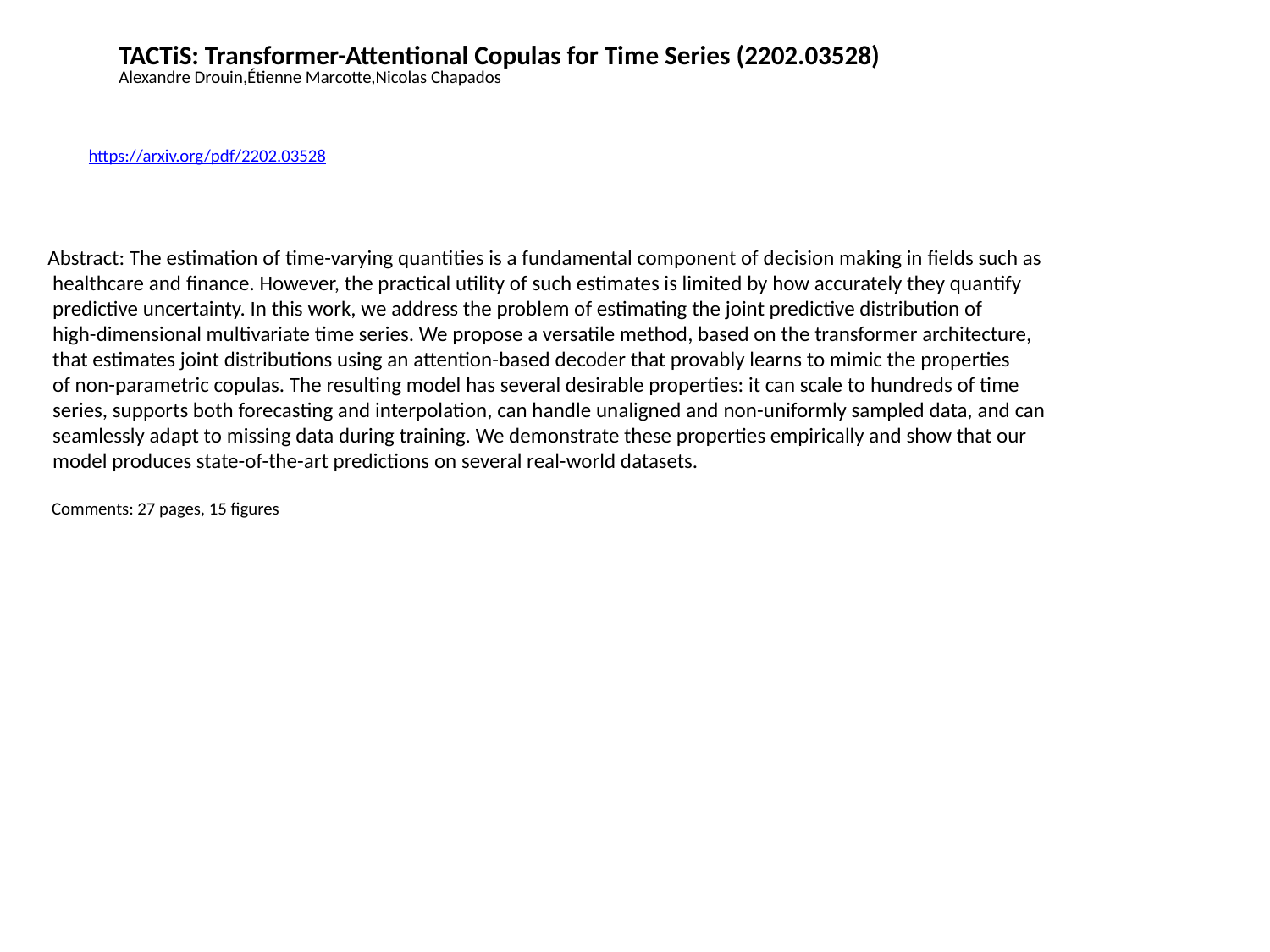

TACTiS: Transformer-Attentional Copulas for Time Series (2202.03528)
Alexandre Drouin,Étienne Marcotte,Nicolas Chapados

https://arxiv.org/pdf/2202.03528

Abstract: The estimation of time-varying quantities is a fundamental component of decision making in fields such as
 healthcare and finance. However, the practical utility of such estimates is limited by how accurately they quantify
 predictive uncertainty. In this work, we address the problem of estimating the joint predictive distribution of
 high-dimensional multivariate time series. We propose a versatile method, based on the transformer architecture,
 that estimates joint distributions using an attention-based decoder that provably learns to mimic the properties
 of non-parametric copulas. The resulting model has several desirable properties: it can scale to hundreds of time
 series, supports both forecasting and interpolation, can handle unaligned and non-uniformly sampled data, and can
 seamlessly adapt to missing data during training. We demonstrate these properties empirically and show that our
 model produces state-of-the-art predictions on several real-world datasets.
 Comments: 27 pages, 15 figures